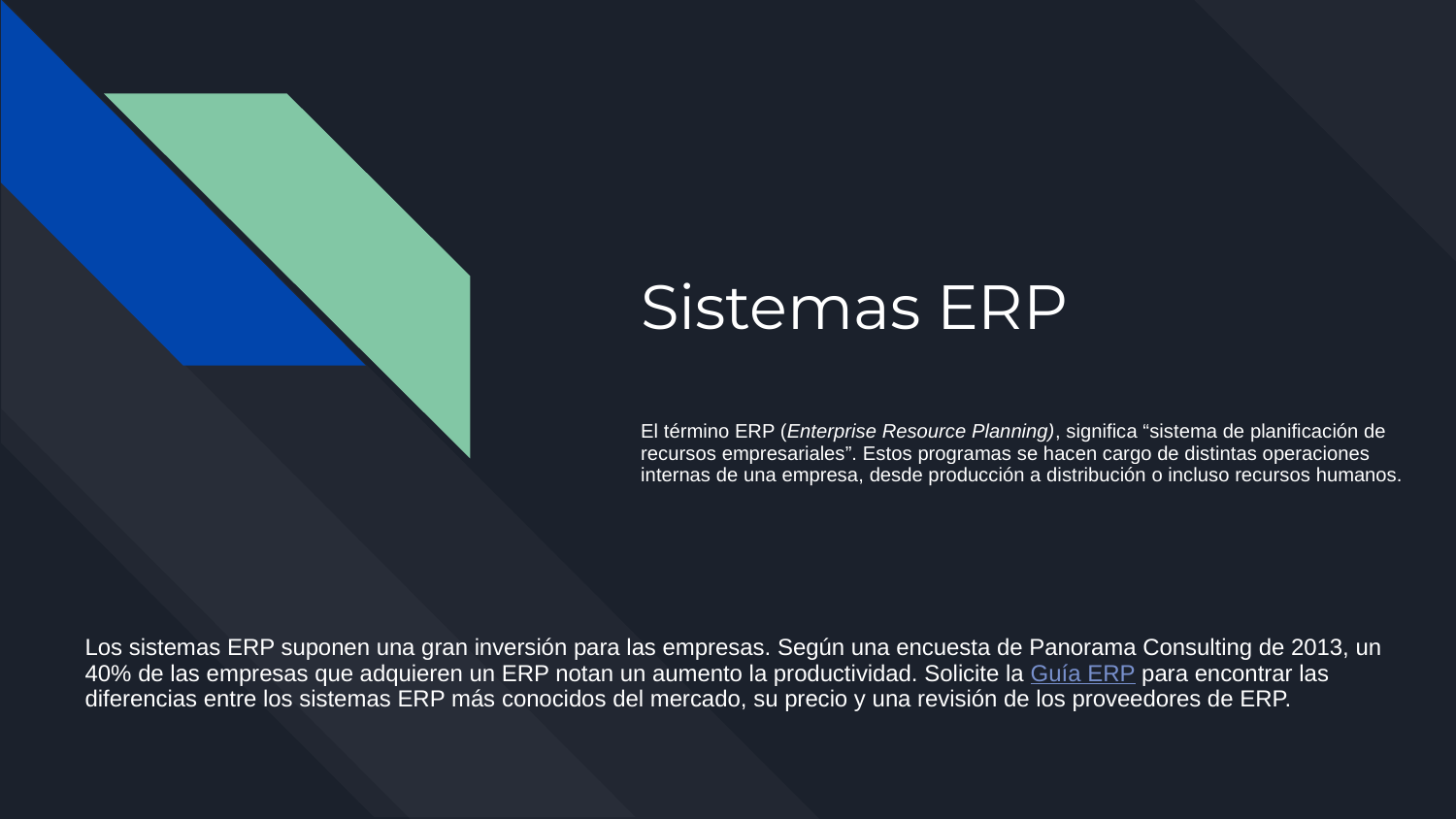

# Sistemas ERP

El término ERP (Enterprise Resource Planning), significa “sistema de planificación de recursos empresariales”. Estos programas se hacen cargo de distintas operaciones internas de una empresa, desde producción a distribución o incluso recursos humanos.

Los sistemas ERP suponen una gran inversión para las empresas. Según una encuesta de Panorama Consulting de 2013, un 40% de las empresas que adquieren un ERP notan un aumento la productividad. Solicite la Guía ERP para encontrar las diferencias entre los sistemas ERP más conocidos del mercado, su precio y una revisión de los proveedores de ERP.